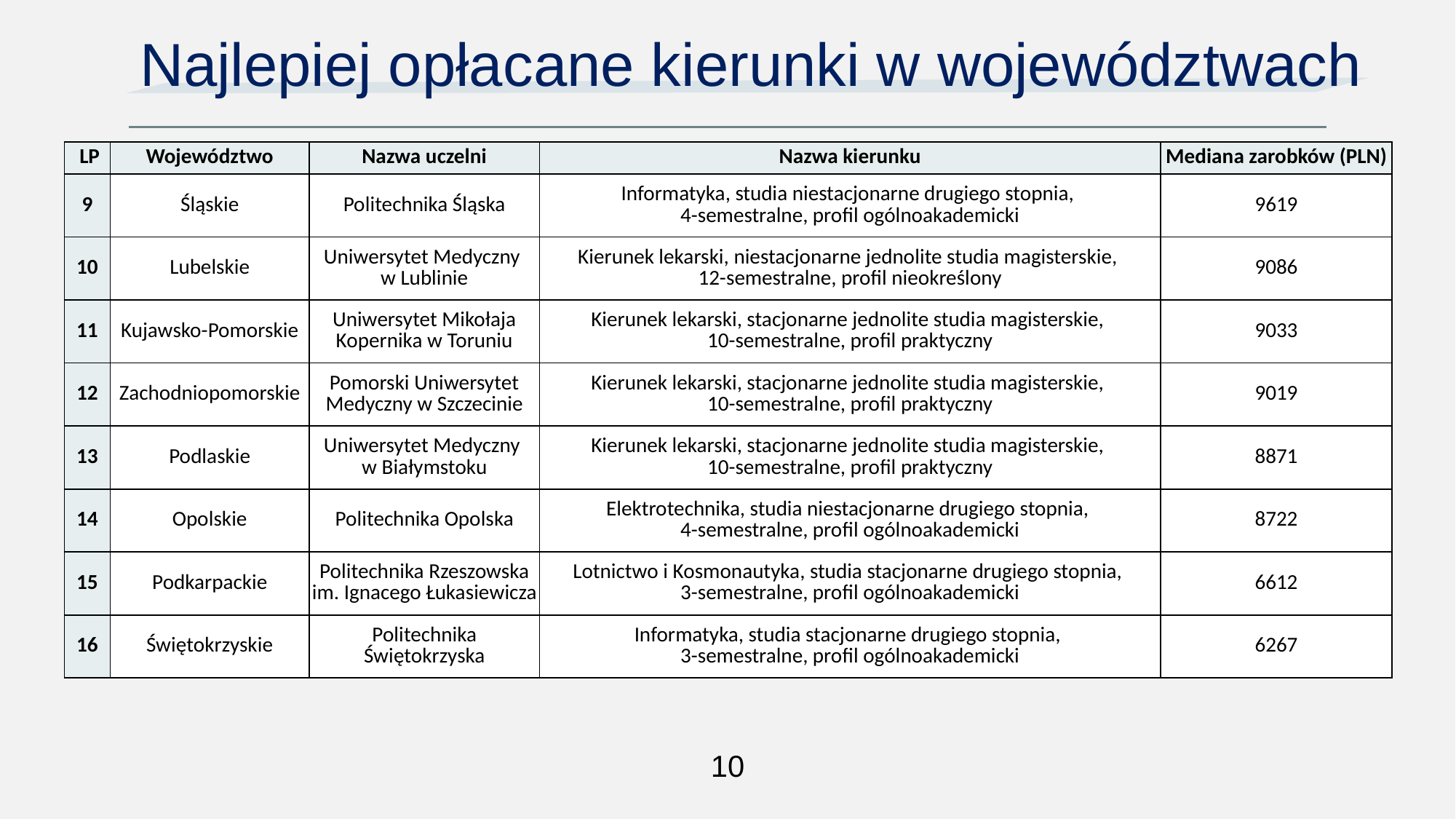

# Najlepiej opłacane kierunki w województwach

| LP | Województwo | Nazwa uczelni | Nazwa kierunku | Mediana zarobków (PLN) |
| --- | --- | --- | --- | --- |
| 9 | Śląskie | Politechnika Śląska | Informatyka, studia niestacjonarne drugiego stopnia, 4-semestralne, profil ogólnoakademicki | 9619 |
| 10 | Lubelskie | Uniwersytet Medyczny w Lublinie | Kierunek lekarski, niestacjonarne jednolite studia magisterskie, 12-semestralne, profil nieokreślony | 9086 |
| 11 | Kujawsko-Pomorskie | Uniwersytet Mikołaja Kopernika w Toruniu | Kierunek lekarski, stacjonarne jednolite studia magisterskie, 10-semestralne, profil praktyczny | 9033 |
| 12 | Zachodniopomorskie | Pomorski Uniwersytet Medyczny w Szczecinie | Kierunek lekarski, stacjonarne jednolite studia magisterskie, 10-semestralne, profil praktyczny | 9019 |
| 13 | Podlaskie | Uniwersytet Medyczny w Białymstoku | Kierunek lekarski, stacjonarne jednolite studia magisterskie, 10-semestralne, profil praktyczny | 8871 |
| 14 | Opolskie | Politechnika Opolska | Elektrotechnika, studia niestacjonarne drugiego stopnia, 4-semestralne, profil ogólnoakademicki | 8722 |
| 15 | Podkarpackie | Politechnika Rzeszowska im. Ignacego Łukasiewicza | Lotnictwo i Kosmonautyka, studia stacjonarne drugiego stopnia, 3-semestralne, profil ogólnoakademicki | 6612 |
| 16 | Świętokrzyskie | Politechnika Świętokrzyska | Informatyka, studia stacjonarne drugiego stopnia, 3-semestralne, profil ogólnoakademicki | 6267 |
10